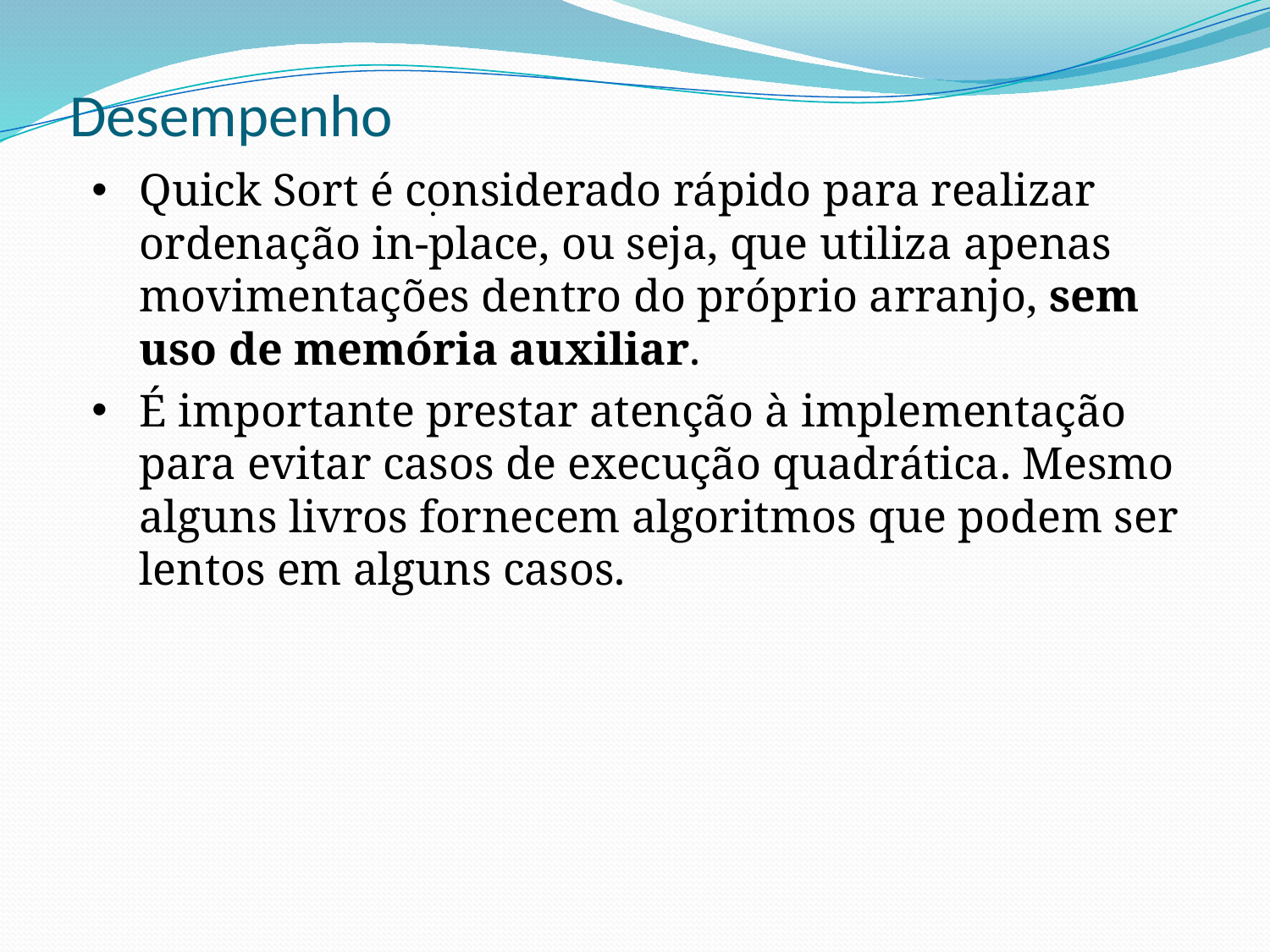

# Desempenho
Quick Sort é considerado rápido para realizar ordenação in-place, ou seja, que utiliza apenas movimentações dentro do próprio arranjo, sem uso de memória auxiliar.
É importante prestar atenção à implementação para evitar casos de execução quadrática. Mesmo alguns livros fornecem algoritmos que podem ser lentos em alguns casos.

.